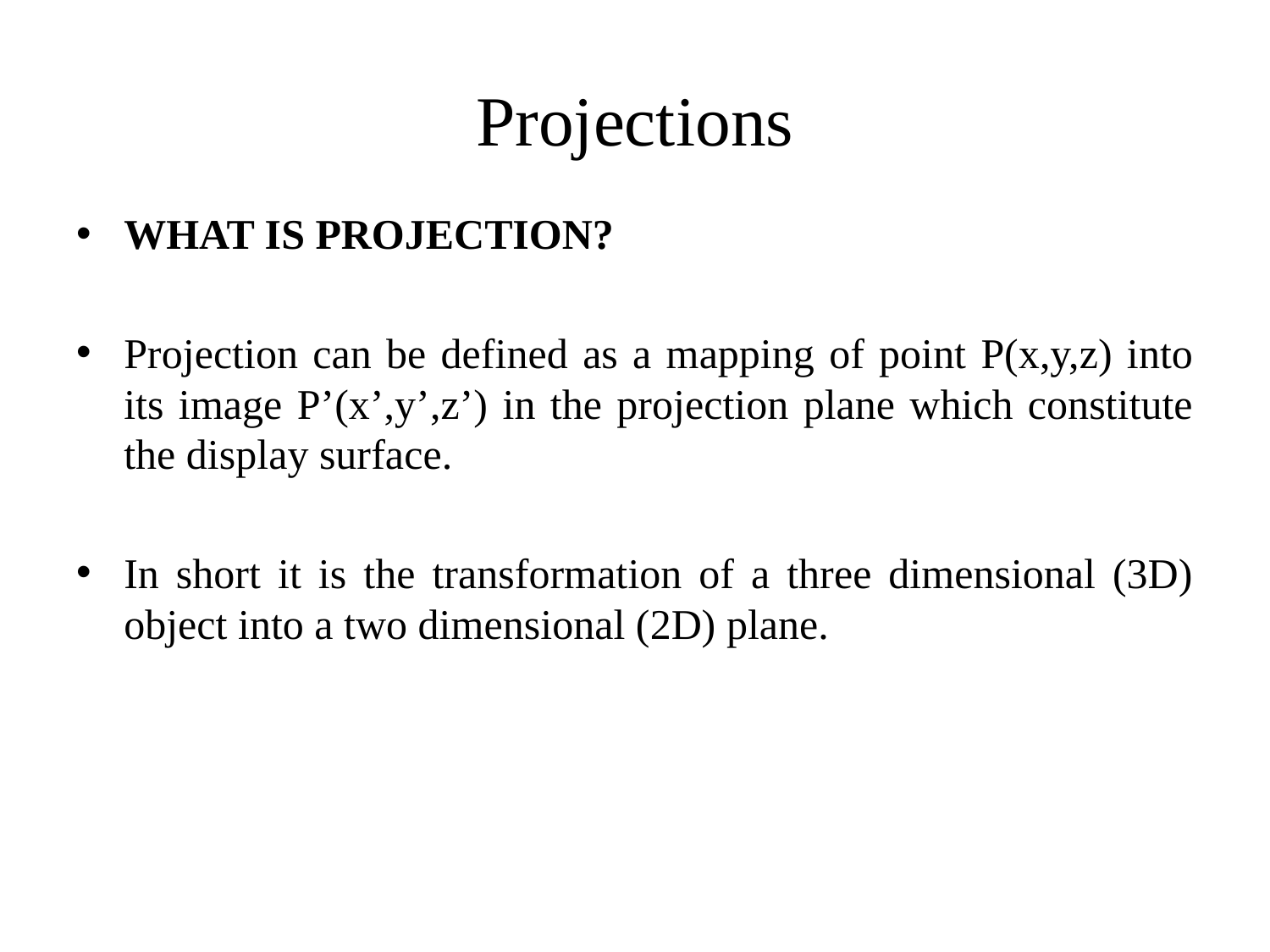

# Projections
WHAT IS PROJECTION?

Projection can be defined as a mapping of point P(x,y,z) into its image P’(x’,y’,z’) in the projection plane which constitute the display surface.

In short it is the transformation of a three dimensional (3D) object into a two dimensional (2D) plane.